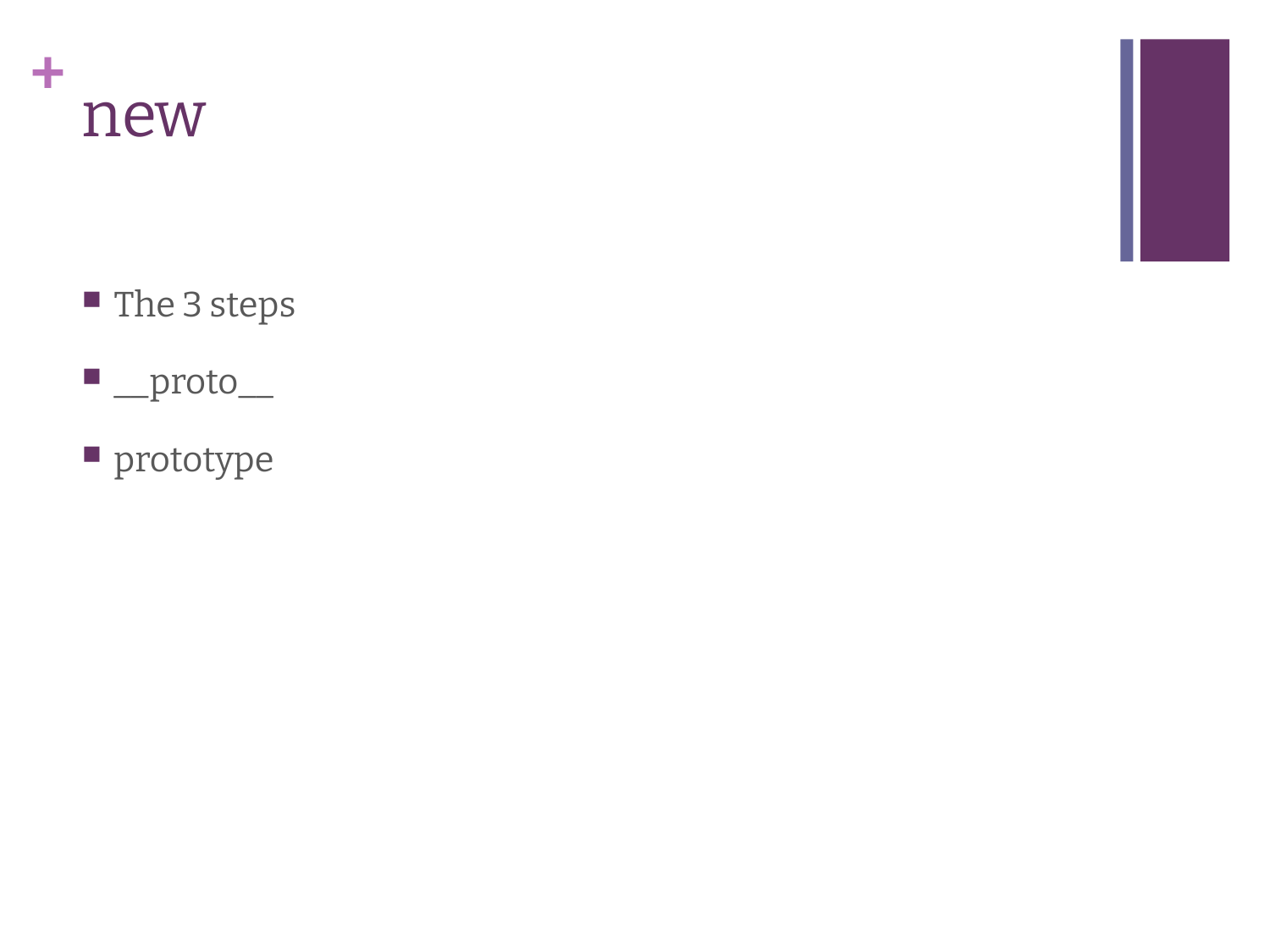

# new
The 3 steps
__proto__
prototype